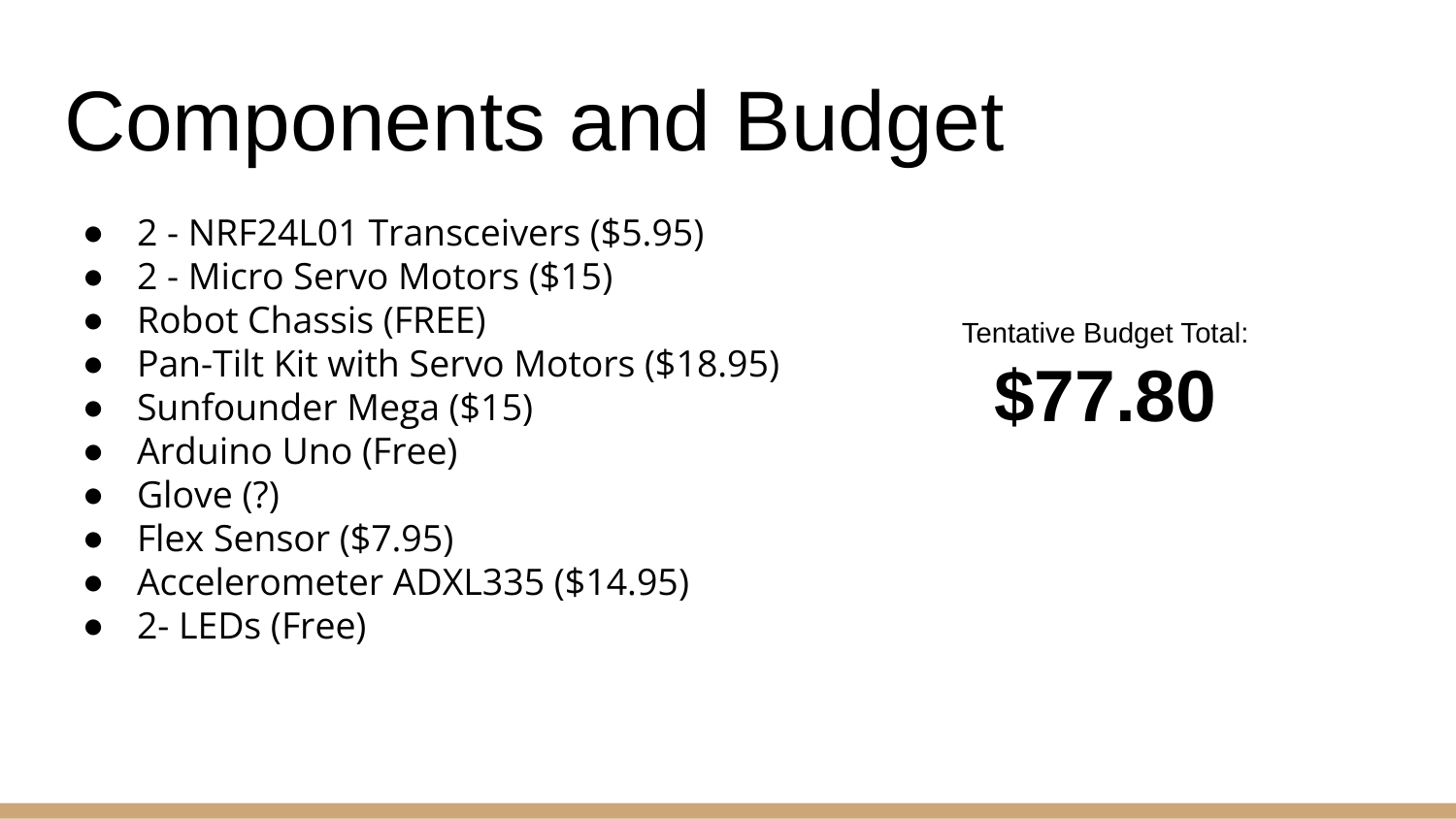

# Components and Budget
2 - NRF24L01 Transceivers ($5.95)
2 - Micro Servo Motors ($15)
Robot Chassis (FREE)
Pan-Tilt Kit with Servo Motors ($18.95)
Sunfounder Mega ($15)
Arduino Uno (Free)
Glove (?)
Flex Sensor ($7.95)
Accelerometer ADXL335 ($14.95)
2- LEDs (Free)
Tentative Budget Total:
$77.80